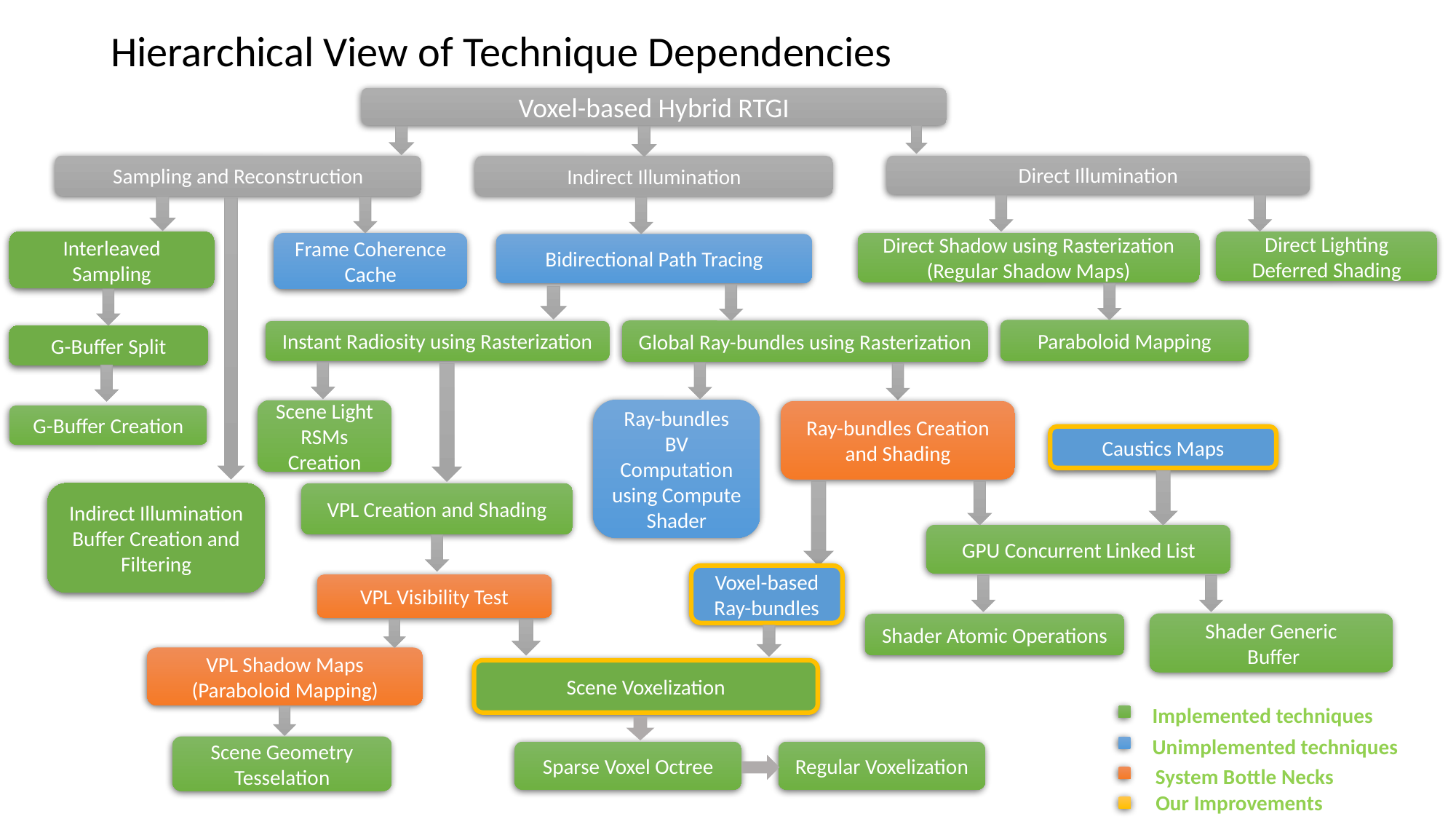

# Hierarchical View of Technique Dependencies
Voxel-based Hybrid RTGI

Sampling and Reconstruction
Direct Illumination
Indirect Illumination

Interleaved Sampling
Direct Lighting Deferred Shading
Direct Shadow using Rasterization (Regular Shadow Maps)
Frame Coherence Cache
Bidirectional Path Tracing

Paraboloid Mapping
Global Ray-bundles using Rasterization
Instant Radiosity using Rasterization
G-Buffer Split

Ray-bundles BV Computation using Compute Shader
Scene Light RSMs Creation
Ray-bundles Creation and Shading
G-Buffer Creation
Caustics Maps

VPL Creation and Shading
Indirect Illumination Buffer Creation and Filtering
GPU Concurrent Linked List

Voxel-based Ray-bundles
VPL Visibility Test

Shader Generic
 Buffer
Shader Atomic Operations

VPL Shadow Maps (Paraboloid Mapping)
Scene Voxelization
Implemented techniques

Unimplemented techniques
Scene Geometry Tesselation

Regular Voxelization
Sparse Voxel Octree

System Bottle Necks

Our Improvements